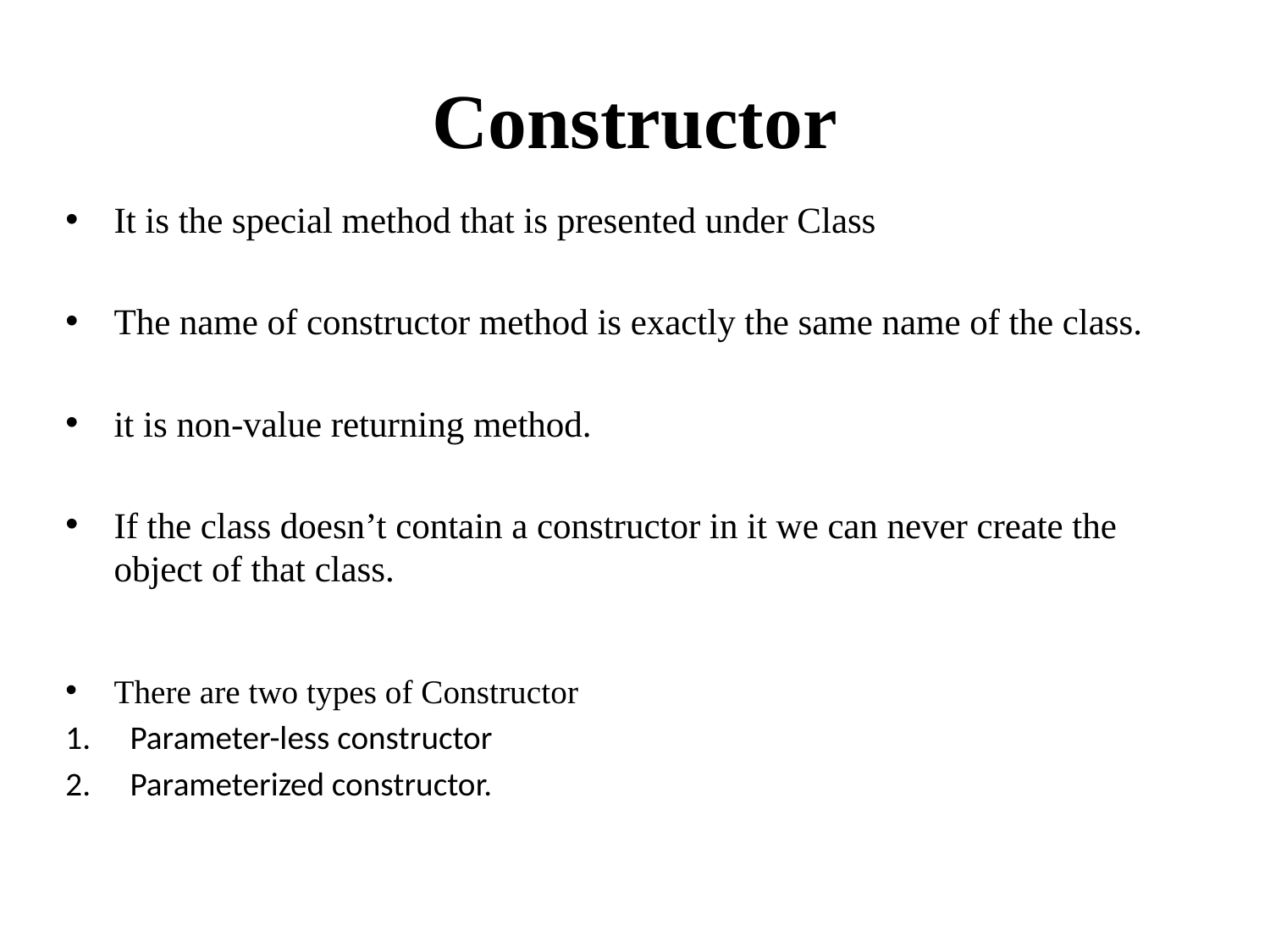

# Constructor
It is the special method that is presented under Class

The name of constructor method is exactly the same name of the class.

it is non-value returning method.

If the class doesn’t contain a constructor in it we can never create the object of that class.

There are two types of Constructor
Parameter-less constructor
Parameterized constructor.